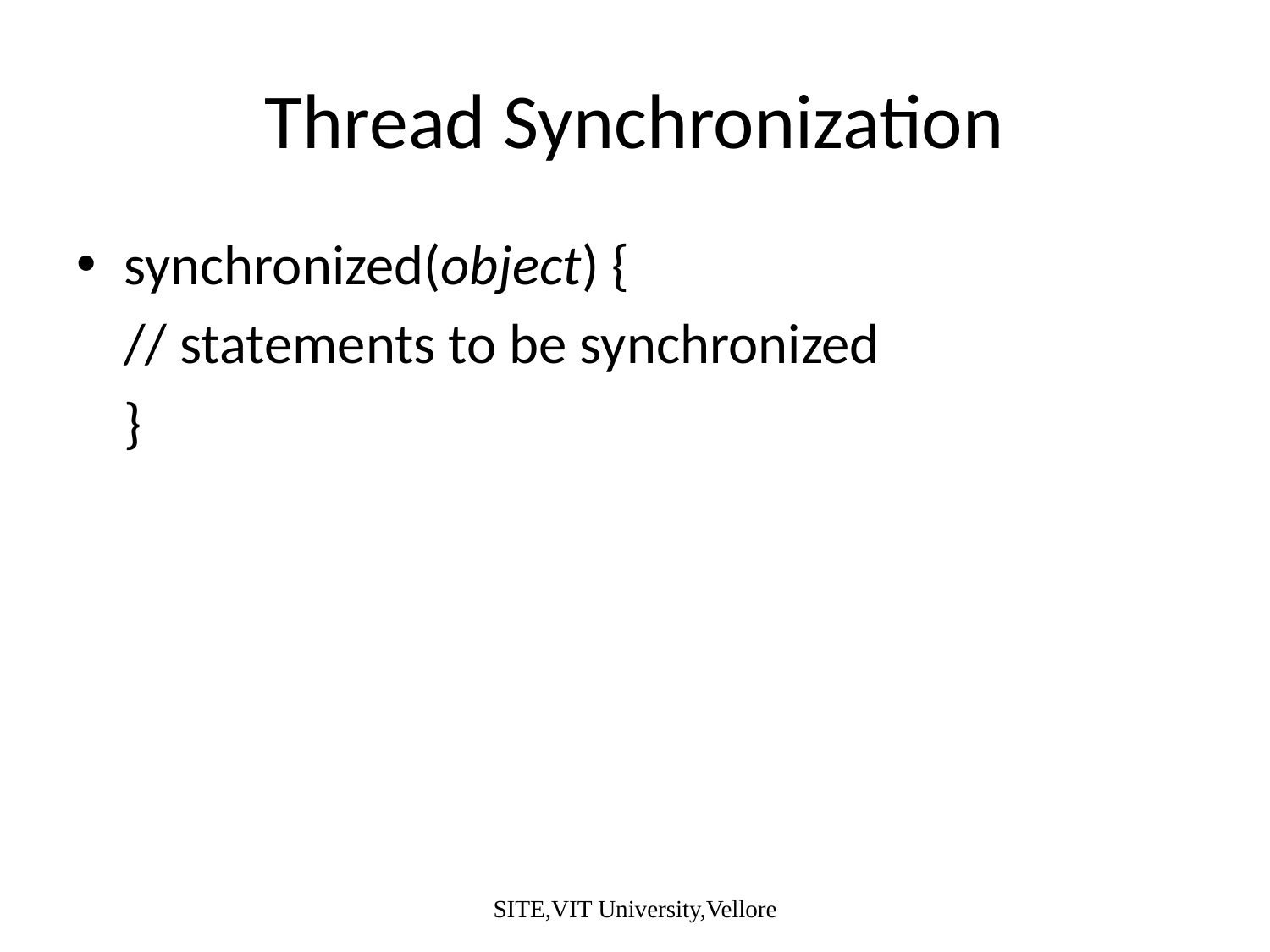

# Thread Synchronization
synchronized(object) {
	// statements to be synchronized
	}

SITE,VIT University,Vellore